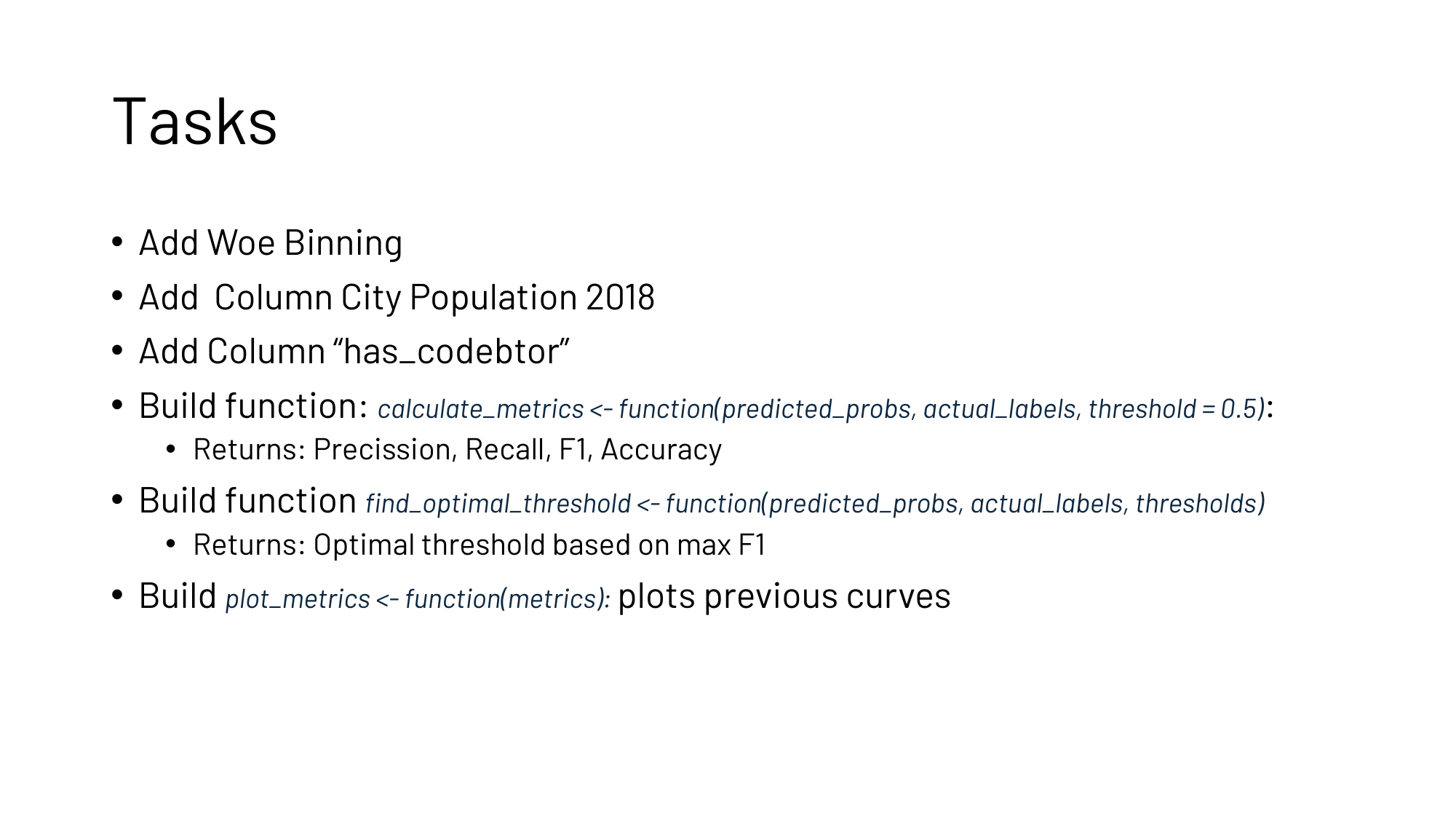

# Tasks
Add Woe Binning
Add  Column City Population 2018
Add Column “has_codebtor”
Build function: calculate_metrics <- function(predicted_probs, actual_labels, threshold = 0.5):
Returns: Precission, Recall, F1, Accuracy
Build function find_optimal_threshold <- function(predicted_probs, actual_labels, thresholds)
Returns: Optimal threshold based on max F1
Build plot_metrics <- function(metrics): plots previous curves